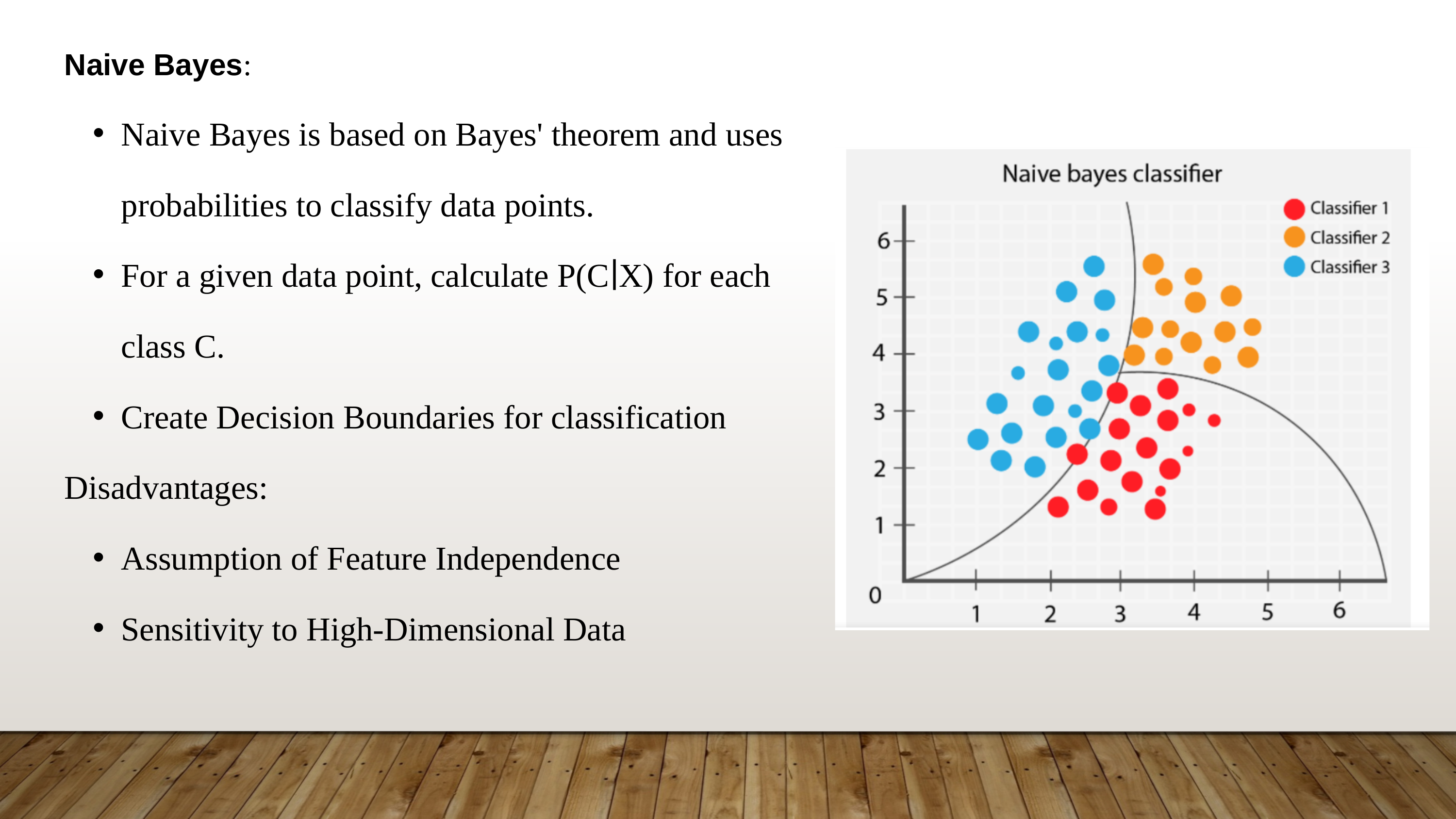

Naive Bayes:
Naive Bayes is based on Bayes' theorem and uses probabilities to classify data points.
For a given data point, calculate P(C∣X) for each class C.
Create Decision Boundaries for classification
Disadvantages:
Assumption of Feature Independence
Sensitivity to High-Dimensional Data